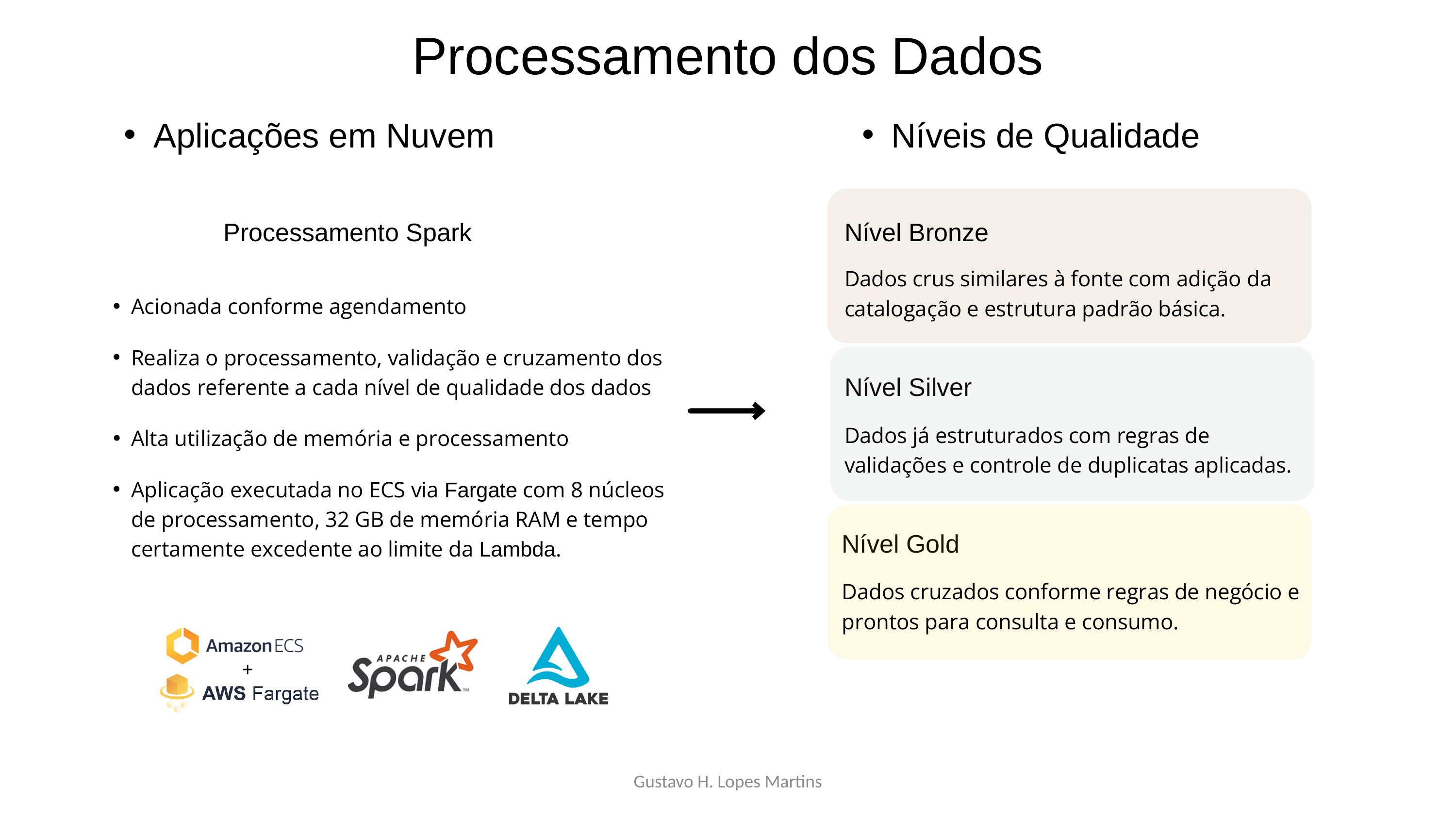

Processamento dos Dados
Aplicações em Nuvem
Níveis de Qualidade

Nível Bronze
Processamento Spark
Dados crus similares à fonte com adição da catalogação e estrutura padrão básica.
Acionada conforme agendamento
Realiza o processamento, validação e cruzamento dos dados referente a cada nível de qualidade dos dados

Nível Silver

Dados já estruturados com regras de validações e controle de duplicatas aplicadas.
Alta utilização de memória e processamento
Aplicação executada no ECS via Fargate com 8 núcleos de processamento, 32 GB de memória RAM e tempo certamente excedente ao limite da Lambda.

Nível Gold
Dados cruzados conforme regras de negócio e prontos para consulta e consumo.

+

Gustavo H. Lopes Martins